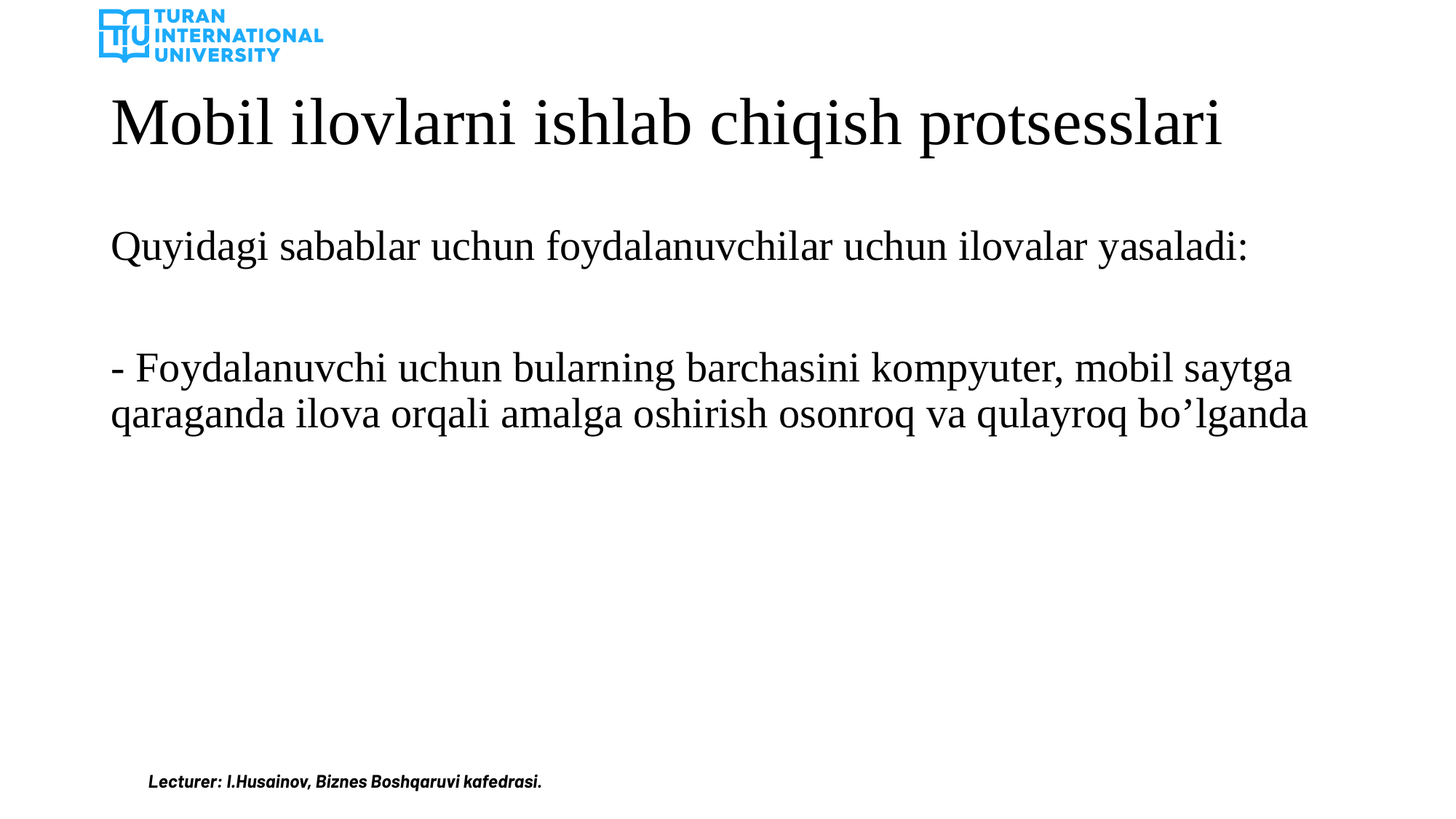

# Mobil ilovlarni ishlab chiqish protsesslari
Quyidagi sabablar uchun foydalanuvchilar uchun ilovalar yasaladi:

- Foydalanuvchi uchun bularning barchasini kompyuter, mobil saytga qaraganda ilova orqali amalga oshirish osonroq va qulayroq bo’lganda
Lecturer: I.Husainov, Biznes Boshqaruvi kafedrasi.